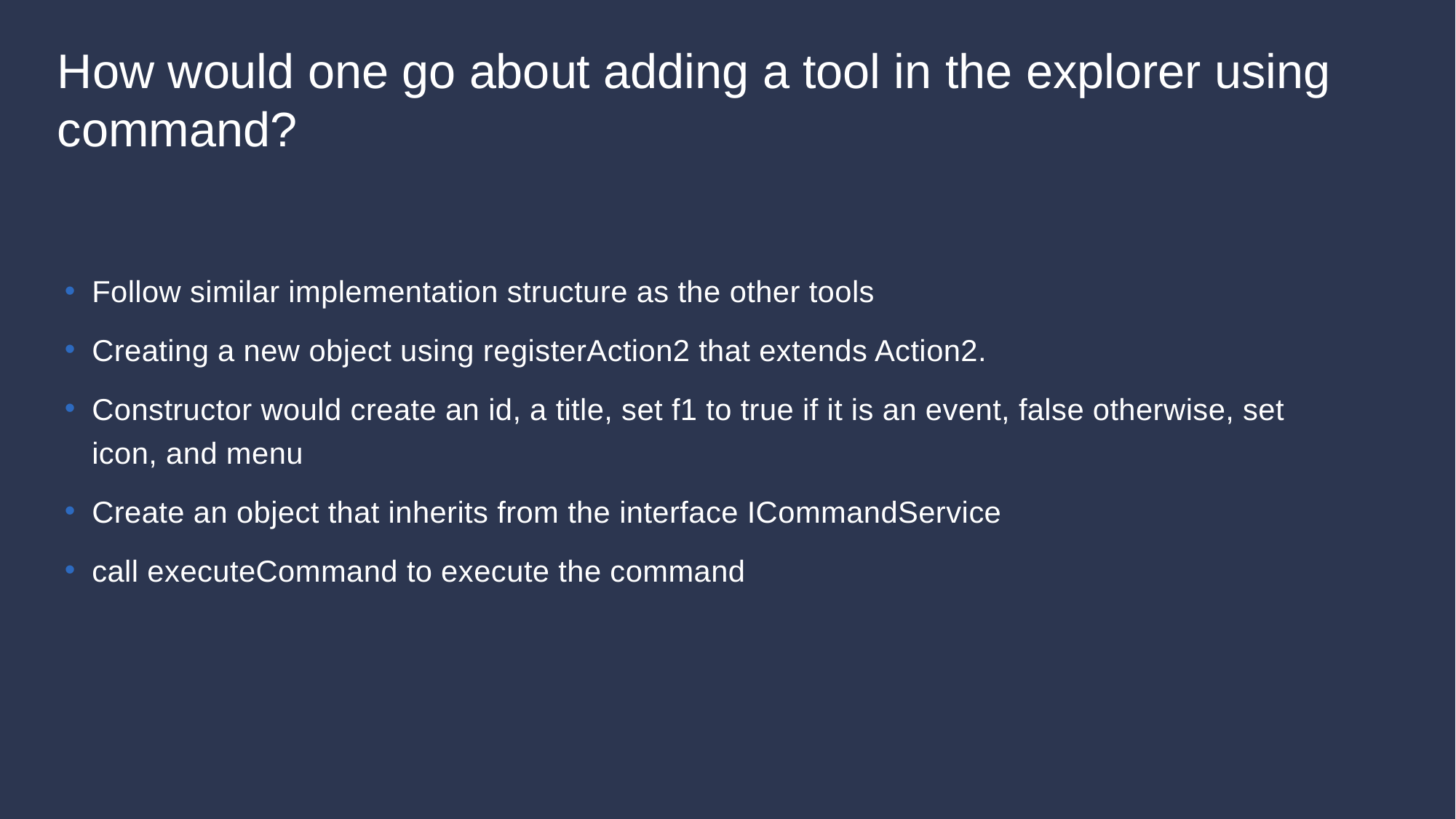

# How would one go about adding a tool in the explorer using command?

Follow similar implementation structure as the other tools
Creating a new object using registerAction2 that extends Action2.
Constructor would create an id, a title, set f1 to true if it is an event, false otherwise, set icon, and menu
Create an object that inherits from the interface ICommandService
call executeCommand to execute the command